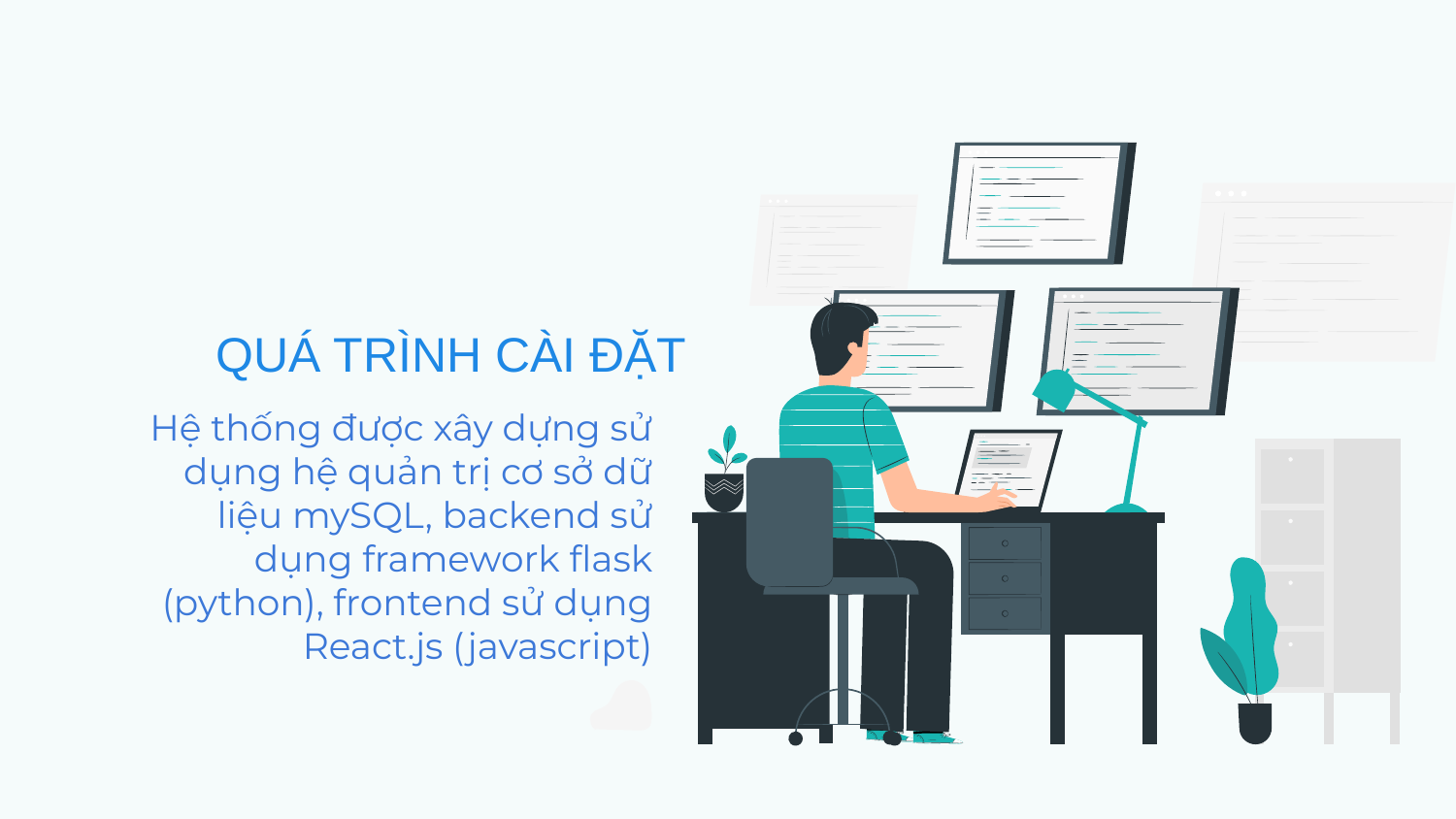

# QUÁ TRÌNH CÀI ĐẶT
Hệ thống được xây dựng sử dụng hệ quản trị cơ sở dữ liệu mySQL, backend sử dụng framework flask (python), frontend sử dụng React.js (javascript)